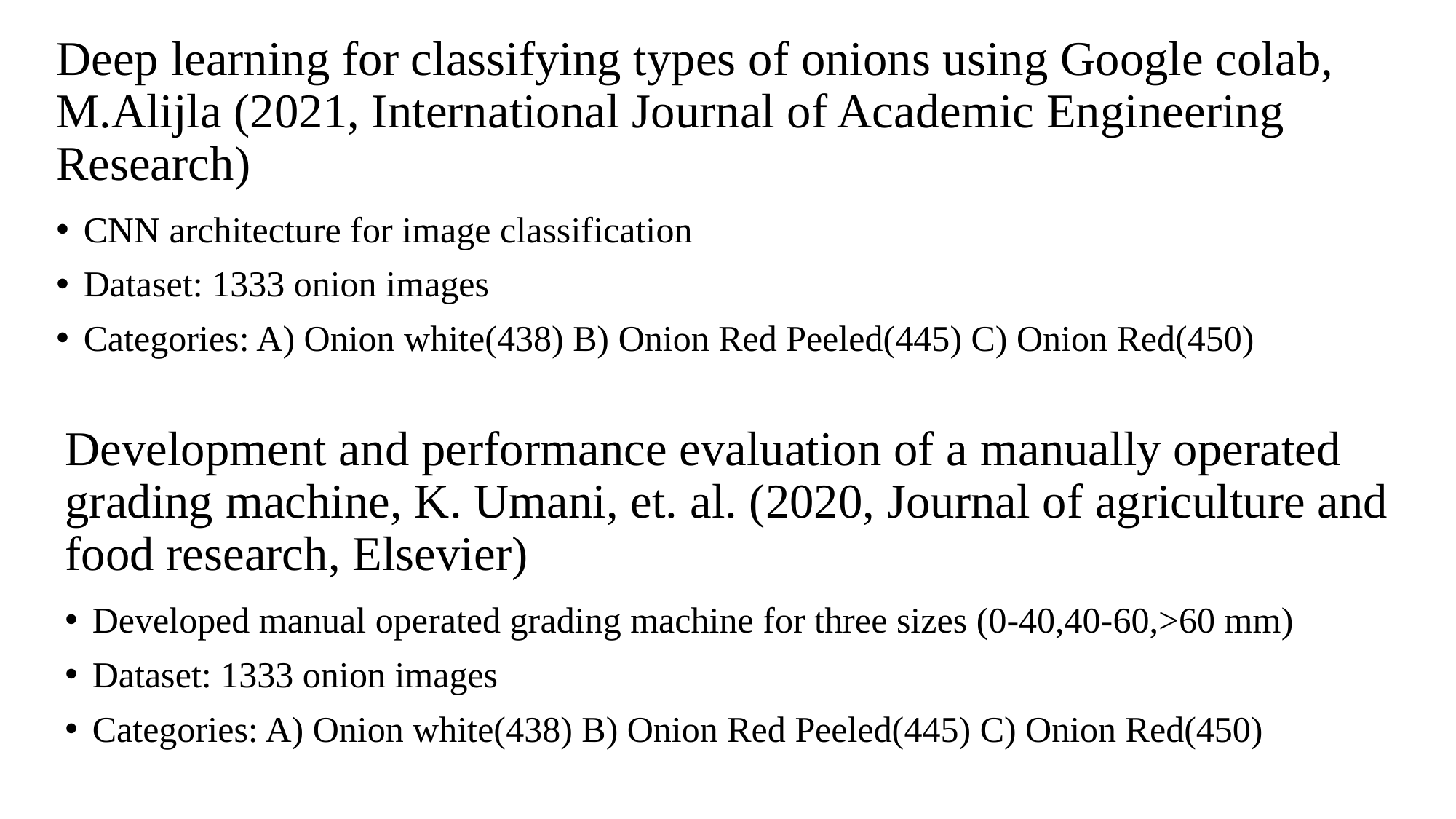

# Deep learning for classifying types of onions using Google colab, M.Alijla (2021, International Journal of Academic Engineering Research)
CNN architecture for image classification
Dataset: 1333 onion images
Categories: A) Onion white(438) B) Onion Red Peeled(445) C) Onion Red(450)

Development and performance evaluation of a manually operated grading machine, K. Umani, et. al. (2020, Journal of agriculture and food research, Elsevier)
Developed manual operated grading machine for three sizes (0-40,40-60,>60 mm)
Dataset: 1333 onion images
Categories: A) Onion white(438) B) Onion Red Peeled(445) C) Onion Red(450)